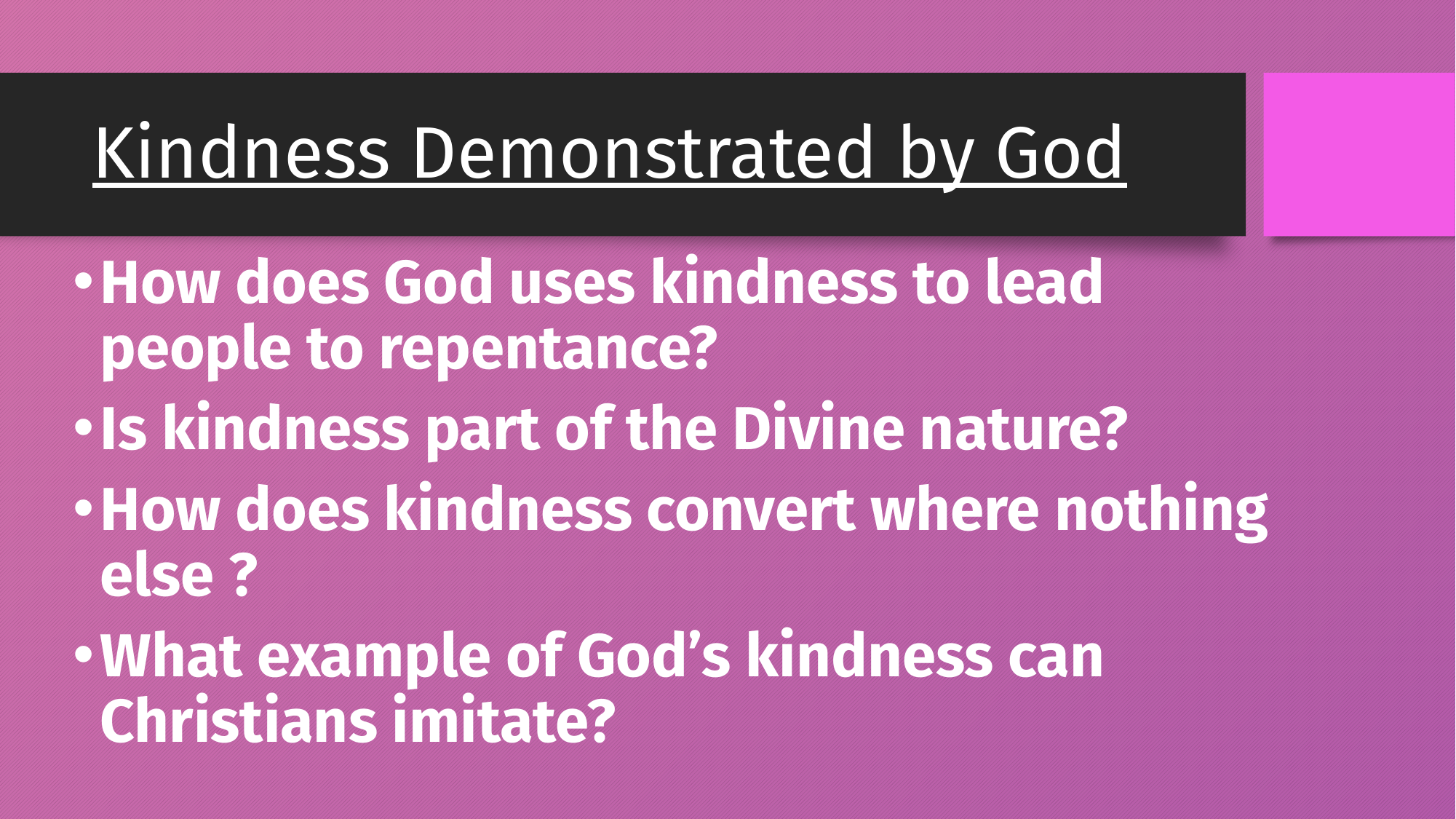

# Kindness Demonstrated by God
How does God uses kindness to lead people to repentance?
Is kindness part of the Divine nature?
How does kindness convert where nothing else ?
What example of God’s kindness can Christians imitate?